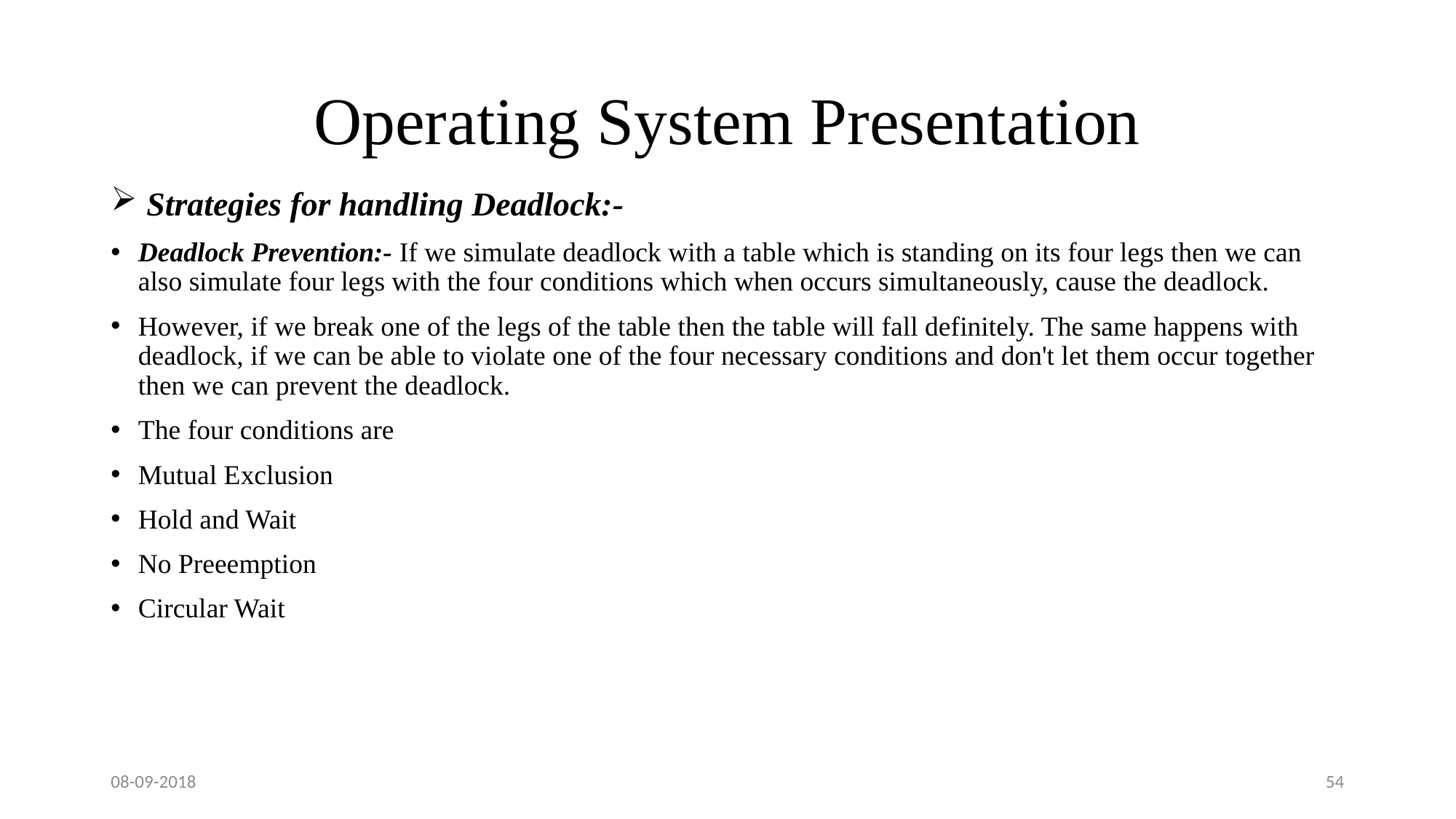

# Operating System Presentation
 Strategies for handling Deadlock:-
Deadlock Prevention:- If we simulate deadlock with a table which is standing on its four legs then we can also simulate four legs with the four conditions which when occurs simultaneously, cause the deadlock.
However, if we break one of the legs of the table then the table will fall definitely. The same happens with deadlock, if we can be able to violate one of the four necessary conditions and don't let them occur together then we can prevent the deadlock.
The four conditions are
Mutual Exclusion
Hold and Wait
No Preeemption
Circular Wait
08-09-2018
54